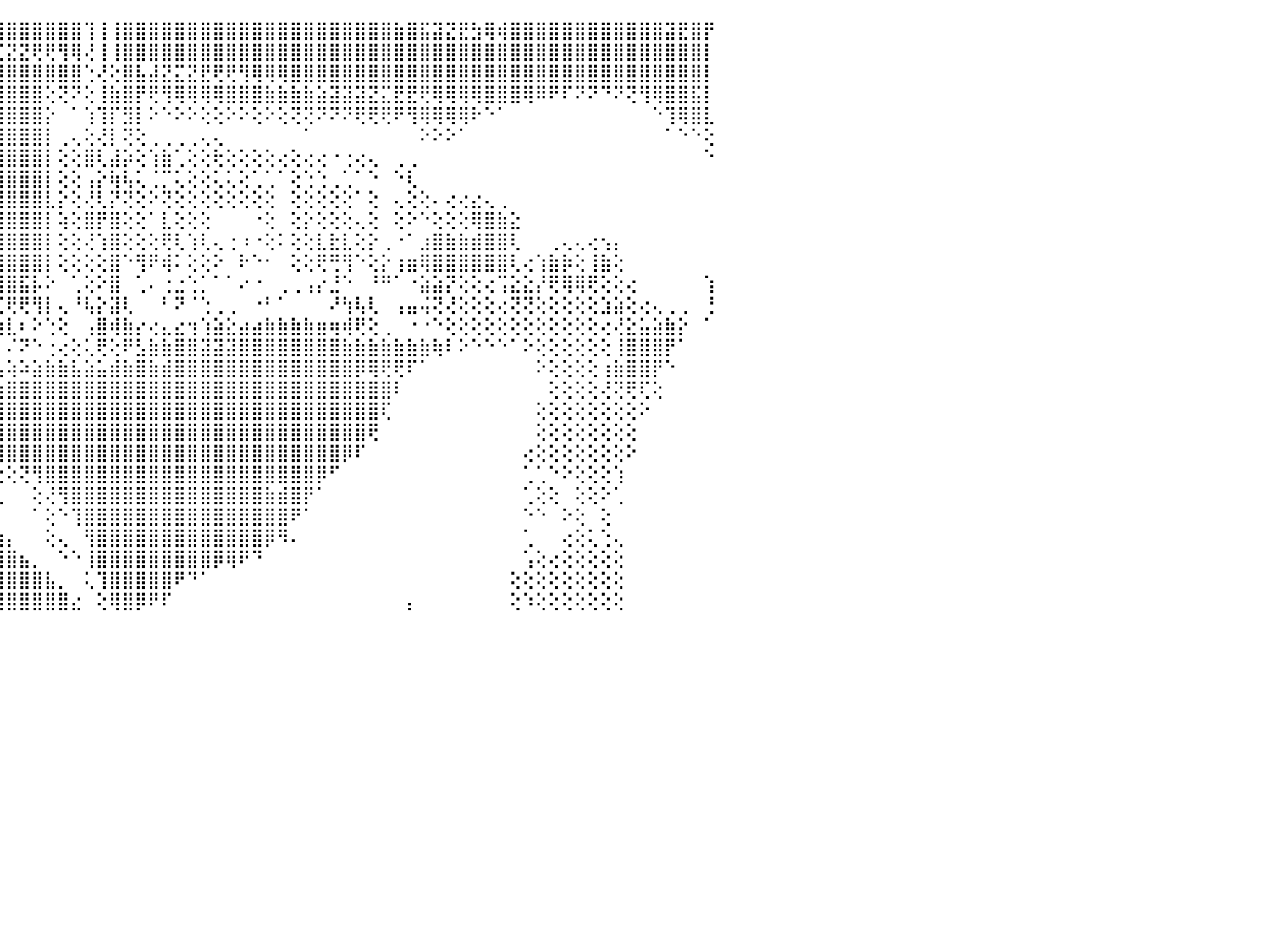

⢿⣿⣿⣿⣿⣿⣿⣿⣿⡟⢕⠕⢸⡇⣿⡿⢕⣿⢸⢕⢕⢌⣿⢧⢾⣟⣵⣴⢨⣾⣷⣿⣷⣿⣿⣿⣿⣿⣿⣿⣿⣿⣿⢿⣿⣿⣿⣿⣿⣿⣿⢹⢸⢸⣿⣿⣿⣿⣿⣿⣿⣿⣿⣿⣿⣿⣿⣿⣿⣿⣿⣿⣿⣿⣿⣷⣿⣯⣽⣝⣟⣳⢿⢾⣿⣿⣿⣿⣿⣿⣿⣿⣿⣿⣿⣿⣽⣟⣿⡟⠀
⣿⣿⣿⣿⣿⣿⣿⣿⣿⣿⡕⢕⢸⢟⢹⣇⢘⣿⢸⠕⢊⣹⣷⣷⣿⣿⣿⣿⣼⣿⡿⣿⣿⣿⣿⣿⡿⠿⡟⢻⠝⠗⢘⢙⣍⣝⣝⢟⢟⢻⢿⢜⢸⢸⣿⣿⣿⣿⣿⣿⣿⣿⣿⣿⣿⣿⣿⣿⣿⣿⣿⣿⣿⣿⣿⣿⣿⣿⣿⣿⣿⣿⣿⣿⣿⣿⣿⣿⣿⣿⣿⣿⣿⣿⣿⣿⣿⣿⣿⡇⠀
⣿⣿⣿⣿⣿⣿⣿⣿⣿⣿⡇⡅⠸⣧⢈⢟⣊⣱⣲⣿⣿⣿⣿⣿⣿⣿⣿⣿⣾⣿⢿⢟⢻⠯⠟⢃⢙⢅⢅⢕⢔⢕⣱⣕⣿⣿⣿⣿⣿⣿⣿⢑⢜⢕⣿⣧⣼⣝⣍⣝⣟⢟⢟⢻⢿⢿⢿⣿⣿⣿⣿⣿⣿⣿⣿⣿⣿⣿⣿⣿⣿⣿⣿⣿⣿⣿⣿⣿⣿⣿⣿⣿⣿⣿⣿⣿⣿⣿⣿⡇⠀
⣿⣿⣿⣿⣿⣿⡿⣿⣿⡼⢗⣞⣽⣷⡜⢫⡗⢈⣿⣿⣿⣿⣿⡿⢿⢟⢻⠝⢑⢕⢅⢕⢔⢕⢕⢕⢕⠕⠕⠑⠑⢜⣻⣿⣿⣿⣿⣿⢕⢝⠝⢕⢸⣷⣿⡟⢟⢻⢿⢿⢿⢿⣿⣿⣿⣷⣷⣷⣷⣵⣽⣽⣽⣝⣍⣟⣟⢟⢿⢿⢿⢿⣿⣿⣿⢿⠿⠟⠏⠝⠝⠙⠝⢝⢻⢿⣿⣿⣯⡇⠀
⢣⢽⢟⢻⢏⢕⢕⢜⣿⣿⣿⣿⣿⣿⣇⡯⡵⢾⢟⠟⠝⢙⢘⢅⢕⢔⢕⢕⢕⢕⢕⢕⢕⢕⢕⢔⢔⢄⠀⠀⠀⢕⣿⣿⣿⣿⣿⣿⡕⠀⠁⢱⢹⡏⣻⡇⠕⠑⠕⠕⢕⢕⠕⠕⢕⠕⢕⢝⢝⠝⠝⠝⢟⢟⢟⠟⢻⢿⢿⢿⢿⠗⠑⠁⠀⠀⠀⠀⠀⠀⠀⠀⠀⠀⠀⠑⢹⢿⣿⣇⠀
⢕⢕⢕⢕⢕⢅⢕⢑⢻⣿⣿⢿⢟⠏⢙⢑⢅⢅⢔⢕⢕⢕⢑⢕⢕⢕⢕⢔⢄⢅⠕⠑⠑⠑⠑⠑⠑⠑⠀⠀⠀⠀⣿⣿⣿⣿⣿⣿⡇⢀⢄⢕⢜⡇⢝⢕⢀⢀⢀⢀⢄⢄⠀⠀⠀⠀⠀⠀⠁⠀⠀⠀⠀⠀⠀⠀⠀⠕⠕⠕⠁⠀⠀⠀⠀⠀⠀⠀⠀⠀⠀⠀⠀⠀⠀⠀⠁⠑⠑⢕⠀
⡇⢕⢕⠕⢕⢕⢅⢕⢕⢅⢕⢔⢕⢕⢕⢕⢅⠁⠀⠑⠑⠑⠑⠑⠑⢕⣑⣕⢕⢕⠀⠀⠀⠀⢀⢀⢀⢔⠀⢄⠀⣶⣿⣿⣿⣿⣿⣿⡇⢕⢕⣿⢇⣼⡵⢕⢱⣷⢁⢕⢕⢗⢕⢕⢕⢕⢔⢕⢔⢔⠐⢐⢔⢄⠀⢀⢀⠀⠀⠀⠀⠀⠀⠀⠀⠀⠀⠀⠀⠀⠀⠀⠀⠀⠀⠀⠀⠀⠀⠑⠀
⢷⣕⢁⢄⢅⢅⠀⢀⢕⢕⢀⢄⢅⢅⢅⢕⢕⢕⠄⠀⠀⢀⢄⣠⡄⢕⢼⣿⣿⢕⠀⠀⠕⠄⠕⠕⠕⢕⢕⢕⠑⢛⣿⣿⣿⣿⣿⣿⡇⢕⢕⢠⡕⢷⢧⢅⢈⡉⢅⢕⢕⢅⢅⢕⢁⢁⠁⢕⢑⢑⢀⢁⠁⠑⠀⠑⢇⠀⠀⠀⠀⠀⠀⠀⠀⠀⠀⠀⠀⠀⠀⠀⠀⠀⠀⠀⠀⠀⠀⠀⠀
⣹⣿⣝⣝⡝⢕⢄⢕⢇⢕⢕⢕⣕⡕⢕⢕⢕⢕⢕⠇⠑⢑⢕⢌⠁⢕⢸⣿⢿⢕⢔⢔⢔⢕⡇⣿⢸⢕⢕⢕⢕⢱⡻⠟⣿⣿⣿⣿⣇⡕⢕⢜⢇⡝⢝⢕⠕⢝⢕⢕⢕⢕⢕⢕⢕⢕⠀⢕⢕⢕⢕⢕⠁⢕⠀⢄⢕⢕⠄⢔⢔⣔⢄⢀⠀⠀⠀⠀⠀⠀⠀⠀⠀⠀⠀⠀⠀⠀⠀⠀⠀
⢿⢿⢟⢟⢟⢟⢇⢕⢕⢕⢕⢸⣿⣇⡇⢕⢕⢕⢕⢁⢕⢕⢕⠕⠀⢕⢕⣴⣵⡕⠁⠐⢕⢕⡇⣿⢜⢕⢕⢕⢕⢕⢕⢑⢸⣿⣿⣿⡇⢵⢕⣿⡟⣿⢕⢕⠁⣇⢕⢕⢕⠀⠀⠀⠐⢕⠀⢕⡕⢕⢕⢕⢄⢕⠀⢕⠕⠑⢕⢕⢕⢿⣿⣷⣕⠀⠀⠀⠀⠀⠀⠀⠀⠀⠀⠀⠀⠀⠀⠀⠀
⢷⢷⠾⠿⠧⡕⢕⠱⢷⢺⢙⢙⠛⠛⢻⢵⢵⢷⢷⣷⠷⠧⠵⠵⠤⠵⠕⡟⢟⢇⠀⢔⢕⢕⠑⠕⠜⢕⢕⢕⢕⢕⢅⢕⢸⣿⣿⣿⡇⢕⢕⢜⢱⣿⢕⢕⢕⢟⢇⢱⢇⢄⢐⠰⠐⢕⠅⢕⢕⣇⣗⣇⢕⡕⢀⠐⠁⣰⣿⣷⣷⣾⣿⣿⢇⠀⠀⢀⢄⢄⢔⢢⡄⠀⠀⠀⠀⠀⠀⠀⠀
⠇⠛⠁⣄⣠⣴⡃⢕⢕⢱⠑⢑⡴⠔⣕⣕⣕⣱⡵⢧⣇⢢⢐⢀⢀⢀⢀⢹⢕⢕⠑⠑⣕⡅⢕⢕⢕⢕⢱⢕⠑⠀⠱⡕⢸⣿⣿⣿⡇⢕⢕⢕⢕⣿⠑⢻⠟⢾⠅⢕⢕⠕⠀⠗⠑⠂⠀⢕⢕⢟⢛⢻⠑⢕⡕⢰⣶⢿⣿⣿⣿⣿⣿⣿⢇⢔⢱⣷⡷⢕⢸⣷⢕⠀⠀⠀⠀⠀⠀⠀⠀
⠀⠐⠀⠀⠇⢇⢐⢄⢰⣵⢐⠺⣿⣿⣿⣿⢿⣿⣿⣷⣷⣷⣾⣿⣿⣿⣷⣶⣧⢕⢰⠅⣿⣿⠑⢑⢑⢁⠑⠁⠄⢀⢸⡕⣸⣿⣯⡧⠕⠀⢁⢕⠕⣿⠀⢁⠄⢐⣐⢑⡁⠁⠁⠔⠐⠀⢀⢀⢠⡔⣘⠑⠀⠘⠛⠁⠐⣵⣵⡝⢕⢕⢔⢩⣕⣕⡜⢟⢿⢿⢟⢕⢕⢔⠀⠀⠀⠀⠀⢱⠀
⣄⢄⡄⢄⢔⠑⠁⢑⠕⠑⢑⠀⠝⢿⢿⢏⠀⠹⠿⠿⢿⠿⠿⠿⠿⠿⠿⠿⠟⢕⠀⠘⠉⠉⠮⠀⠑⠋⠀⠀⠀⠐⢸⠜⢍⢟⢟⢻⡇⢄⠘⢧⡕⣽⢇⠀⠀⠃⠝⠈⢑⢀⢀⠀⠐⠃⠁⠀⠀⠀⠜⢳⢧⢇⠀⢠⣤⢬⢝⢜⢕⢕⢕⢔⢝⢝⢕⢕⢕⢕⢕⣱⣵⢕⢔⢄⢀⢀⠀⢘⠀
⢸⢜⢌⡻⢷⡖⡆⠴⢤⢄⢄⢀⠀⠂⠀⠄⠀⠀⠀⠀⠁⠁⠁⠁⠁⠁⠁⠁⢕⣕⣕⡕⢔⢔⢕⢄⢀⢔⢀⡀⢄⢔⢱⢿⣷⣇⠆⠕⢑⢕⠀⢠⣿⢾⣷⡔⢔⣄⣔⢲⢱⣵⣕⣴⣴⣷⣷⣷⣷⣶⢶⢾⢟⢕⢀⠀⠐⠐⠑⢕⢕⢕⢕⢕⢕⢕⢕⢕⢕⢕⢕⢔⢜⣕⣥⣵⣷⡕⠀⠁⠀
⢑⢕⢕⡅⢕⢜⡸⢅⣕⣌⣱⣕⣑⠕⣕⢔⢔⢄⢄⢄⢄⢄⢄⢄⢔⢔⠔⢔⢕⢓⢟⢻⣿⣿⢷⣷⣷⣷⣮⣽⣝⣜⠐⠒⠆⠌⠝⠑⢐⢔⢕⢅⢟⢕⠟⣣⣷⣷⣿⣿⣽⣽⣽⣿⣿⣿⣿⣿⣿⣿⣿⣷⣷⣷⣷⣷⣷⣷⢷⠇⠕⠑⠑⠑⠁⠕⢕⢕⢕⢕⢕⢕⢸⣿⣿⣿⡟⠁⠀⠀⠀
⣧⣵⣶⣶⣿⣿⣿⣿⣿⣿⣿⣿⣿⣿⣿⣿⣷⣷⣷⣷⣷⣾⣿⣿⣿⣿⣿⣿⣿⣿⣿⣿⣿⣿⣿⣿⣷⣿⢿⢟⢝⢝⢕⢅⢡⢵⠵⣵⣷⣷⣧⣵⣥⣾⣷⣿⣷⣾⣿⣿⣿⣿⣿⣿⣿⣿⣿⣿⣿⣿⣿⣿⡿⢿⢟⢟⠏⠁⠀⠀⠀⠀⠀⠀⠀⠀⠕⢕⢕⢕⢕⢰⣷⣿⣿⡟⠑⠀⠀⠀⠀
⣿⣿⣿⣿⣿⣿⣿⣿⣿⣿⣿⣿⣿⣿⣿⡿⡿⢿⢿⢿⢿⡿⢿⣿⣿⣿⣿⣿⣿⣿⣿⣿⣿⣿⣿⣿⣿⣿⣿⣷⣷⣷⣷⣷⣷⣿⣿⣿⣿⣿⣿⣿⣿⣿⣿⣿⣿⣿⣿⣿⣿⣿⣿⣿⣿⣿⣿⣿⣿⣿⣿⣿⣿⣿⣿⠇⠀⠀⠀⠀⠀⠀⠀⠀⠀⠀⠀⢕⢕⢕⢕⢜⢝⢟⢏⢕⠀⠀⠀⠀⠀
⣿⣿⣿⣿⣿⣿⣿⣿⣿⣿⣿⣿⣿⣷⣷⣧⣵⣷⣷⣷⣷⣾⣿⣿⣿⣿⣿⣿⣿⣿⣿⣿⣿⣿⣿⣿⣿⣿⣿⣿⣿⣿⣿⣿⣿⣿⣿⣿⣿⣿⣿⣿⣿⣿⣿⣿⣿⣿⣿⣿⣿⣿⣿⣿⣿⣿⣿⣿⣿⣿⣿⣿⣿⣿⢏⠀⠀⠀⠀⠀⠀⠀⠀⠀⠀⠀⢕⢕⢕⢕⢕⢕⢕⢕⠕⠀⠀⠀⠀⠀⠀
⣿⣿⣿⣿⣿⣿⣿⣿⣿⣿⣿⣿⣿⣿⣿⣿⣿⣿⣿⣿⣿⣿⣿⣿⣿⣿⣿⣿⣿⣿⣿⣿⣿⣿⣿⣿⣿⣿⣿⣿⣿⣿⣿⣿⣿⣿⣿⣿⣿⣿⣿⣿⣿⣿⣿⣿⣿⣿⣿⣿⣿⣿⣿⣿⣿⣿⣿⣿⣿⣿⣿⣿⣿⢟⠀⠀⠀⠀⠀⠀⠀⠀⠀⠀⠀⠀⢕⢕⢕⢕⢕⢕⢕⢕⠀⠀⠀⠀⠀⠀⠀
⣿⣿⣿⣿⣿⣿⣿⣿⣿⣿⣿⣿⣿⣿⣿⣿⣿⣿⣿⣿⣿⣿⣿⣿⣿⣿⣿⣿⣿⣿⣿⣿⣿⣿⣿⣿⣿⣿⣿⣿⣿⣿⣿⣿⣿⣿⣿⣿⣿⣿⣿⣿⣿⣿⣿⣿⣿⣿⣿⣿⣿⣿⣿⣿⣿⣿⣿⣿⣿⣿⣿⡿⠏⠀⠀⠀⠀⠀⠀⠀⠀⠀⠀⠀⠀⢔⢕⢕⢕⢕⢕⢕⢕⠕⠀⠀⠀⠀⠀⠀⠀
⣿⣿⣿⣿⣿⣿⣿⣿⣿⣿⣿⣿⣿⣿⣿⣿⣿⣿⣿⣿⣿⣿⣿⣿⣿⣿⣿⣿⣿⣿⣿⣿⣿⣿⣿⣿⣿⣿⣿⣿⣿⣿⣿⡏⢕⢕⢝⢻⣿⣿⣿⣿⣿⣿⣿⣿⣿⣿⣿⣿⣿⣿⣿⣿⣿⣿⣿⣿⣿⡿⠋⠀⠀⠀⠀⠀⠀⠀⠀⠀⠀⠀⠀⠀⠀⢁⢁⠑⠕⢕⢕⢕⢱⠀⠀⠀⠀⠀⠀⠀⠀
⣿⣿⣿⣿⣿⣿⣿⣿⣿⣿⣿⣿⣿⣿⣿⣿⣿⣿⣿⣿⣿⣿⣿⣿⣿⣿⣿⣿⣿⣿⣿⣿⣿⣿⣿⣿⣿⣿⣿⣿⣿⣿⣿⣇⢁⠀⠀⢕⢜⢻⣿⣿⣿⣿⣿⣿⣿⣿⣿⣿⣿⣿⣿⣿⣿⣷⣾⣿⡟⠁⠀⠀⠀⠀⠀⠀⠀⠀⠀⠀⠀⠀⠀⠀⠀⢁⢕⢕⠀⢕⢕⠕⢁⠀⠀⠀⠀⠀⠀⠀⠀
⣿⣿⣿⣿⣿⣿⣿⣿⣿⣿⣿⣿⣿⣿⣿⣿⣿⣿⣿⣿⣿⣿⣿⣿⣿⣿⣿⣿⣿⣿⣿⣿⣿⣿⣿⣿⣿⣿⣿⣿⣿⣿⣿⣿⡄⠀⠀⠁⢕⠑⢹⣿⣿⣿⣿⣿⣿⣿⣿⣿⣿⣿⣿⣿⣿⣿⣿⠟⠁⠀⠀⠀⠀⠀⠀⠀⠀⠀⠀⠀⠀⠀⠀⠀⠀⠑⠑⠀⠕⢕⠀⢕⠀⠀⠀⠀⠀⠀⠀⠀⠀
⣿⣿⣿⣿⣿⣿⣿⣿⣿⣿⣿⣿⣿⣿⣿⣿⣿⣿⣿⣿⣿⣿⣿⣿⣿⣿⣿⣿⣿⣿⣿⣿⣿⣿⣿⣿⣿⣿⣿⣿⣿⣿⣿⣿⣷⡄⠀⠀⢕⢄⠀⢻⣿⣿⣿⣿⣿⣿⣿⣿⣿⣿⣿⣿⣿⡿⠻⠄⠀⠀⠀⠀⠀⠀⠀⠀⠀⠀⠀⠀⠀⠀⠀⠀⠀⢁⠀⠀⢔⢕⢅⢑⢄⠀⠀⠀⠀⠀⠀⠀⠀
⣿⣿⣿⣿⣿⣿⣿⣿⣿⣿⣿⣿⣿⣿⣿⣿⣿⣿⣿⣿⣿⣿⣿⣿⣿⣿⣿⣿⣿⣿⣿⣿⣿⣿⣿⣿⣿⣿⣿⣿⣿⣿⣿⣿⣿⣿⣦⡀⠀⠑⠑⢸⣿⣿⣿⣿⣿⣿⣿⣿⣿⡿⢿⠟⠙⠀⠀⠀⠀⠀⠀⠀⠀⠀⠀⠀⠀⠀⠀⠀⠀⠀⠀⠀⠀⢡⢕⢔⢕⢕⢕⢕⢕⠀⠀⠀⠀⠀⠀⠀⠀
⣿⣿⣿⣿⣿⣿⣿⣿⣿⣿⣿⣿⣿⣿⣿⣿⣿⣿⣿⣿⣿⣿⣿⣿⣿⣿⣿⣿⣿⣿⣿⣿⣿⣿⣿⣿⣿⣿⣿⣿⣿⣿⣿⣿⣿⣿⣿⣿⣧⡀⠀⢅⢹⣿⣿⣿⣿⣿⠟⠙⠁⠀⠀⠀⠀⠀⠀⠀⠀⠀⠀⠀⠀⠀⠀⠀⠀⠀⠀⠀⠀⠀⠀⠀⢕⢕⢕⢕⢕⢕⢕⢕⢕⠀⠀⠀⠀⠀⠀⠀⠀
⣿⣿⣿⣿⣿⣿⣿⣿⣿⣿⣿⣿⣿⣿⣿⣿⣿⣿⣿⣿⣿⣿⣿⣿⣿⣿⣿⣿⣿⣿⣿⣿⣿⣿⣿⣿⣿⣿⣿⣿⣿⣿⣿⣿⣿⣿⣿⣿⣿⣿⣔⠀⢕⢿⣿⡿⠟⠏⠀⠀⠀⠀⠀⠀⠀⠀⠀⠀⠀⠀⠀⠀⠀⠀⠀⠀⡄⠀⠀⠀⠀⠀⠀⠀⢕⠱⢕⢕⢕⢕⢕⢕⢕⠀⠀⠀⠀⠀⠀⠀⠀
⠀⠀⠀⠀⠀⠀⠀⠀⠀⠀⠀⠀⠀⠀⠀⠀⠀⠀⠀⠀⠀⠀⠀⠀⠀⠀⠀⠀⠀⠀⠀⠀⠀⠀⠀⠀⠀⠀⠀⠀⠀⠀⠀⠀⠀⠀⠀⠀⠀⠀⠀⠀⠀⠀⠀⠀⠀⠀⠀⠀⠀⠀⠀⠀⠀⠀⠀⠀⠀⠀⠀⠀⠀⠀⠀⠀⠀⠀⠀⠀⠀⠀⠀⠀⠀⠀⠀⠀⠀⠀⠀⠀⠀⠀⠀⠀⠀⠀⠀⠀⠀